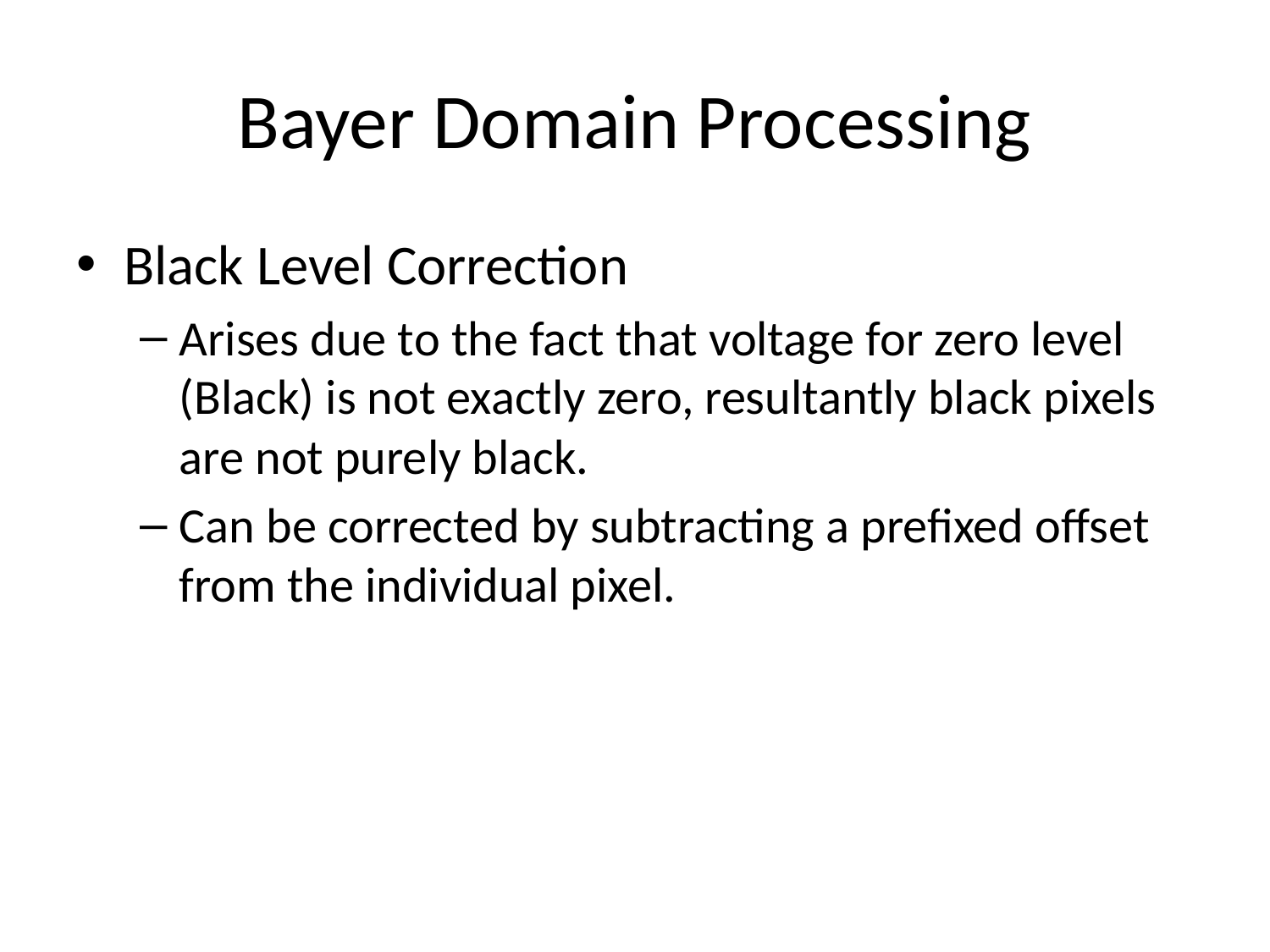

# Bayer Domain Processing
Black Level Correction
Arises due to the fact that voltage for zero level (Black) is not exactly zero, resultantly black pixels are not purely black.
Can be corrected by subtracting a prefixed offset from the individual pixel.